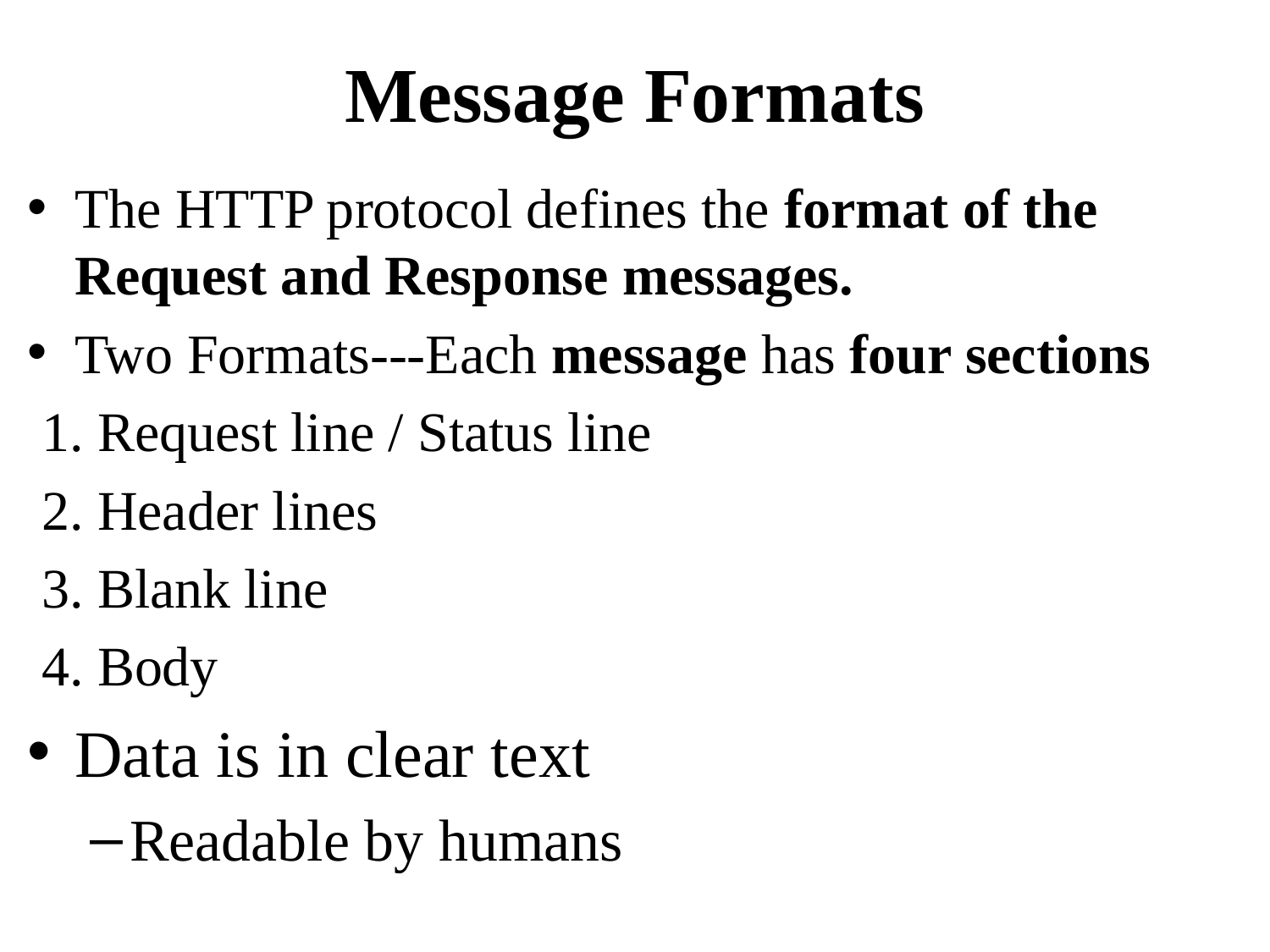

# Message Formats
The HTTP protocol defines the format of the Request and Response messages.
Two Formats---Each message has four sections
 1. Request line / Status line
 2. Header lines
 3. Blank line
 4. Body
Data is in clear text
Readable by humans